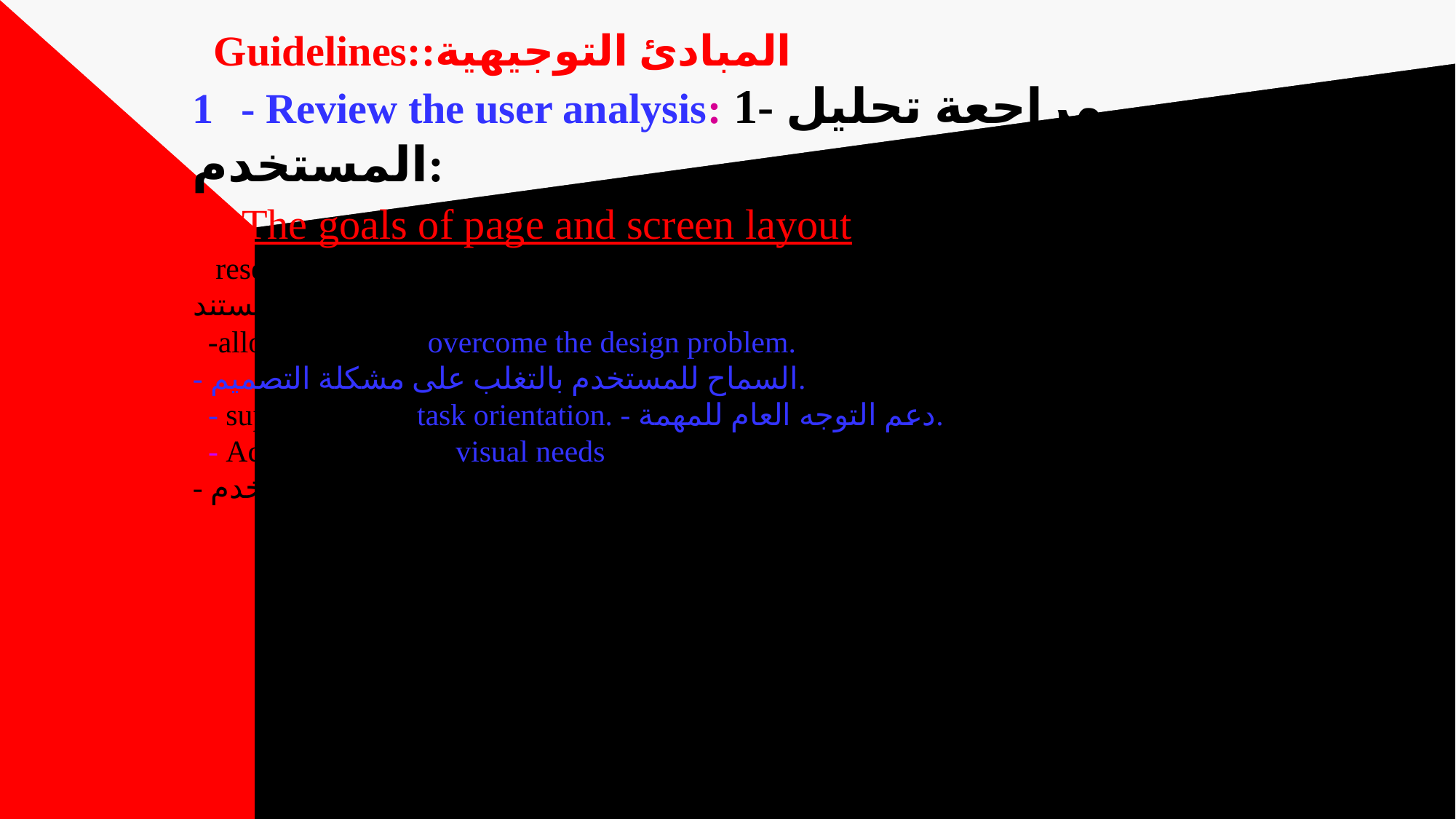

# Guidelines:المبادئ التوجيهية: 1- Review the user analysis: 1- مراجعة تحليل المستخدم: The goals of page and screen layout, they resembles those of document design: أهداف تخطيط الصفحة والشاشة، تشبه أهداف تصميم المستند: -allow the user to overcome the design problem. - السماح للمستخدم بالتغلب على مشكلة التصميم. - support overall task orientation. - دعم التوجه العام للمهمة. - Accommodate the visual needs of the user. - تلبية الاحتياجات البصرية للمستخدم.